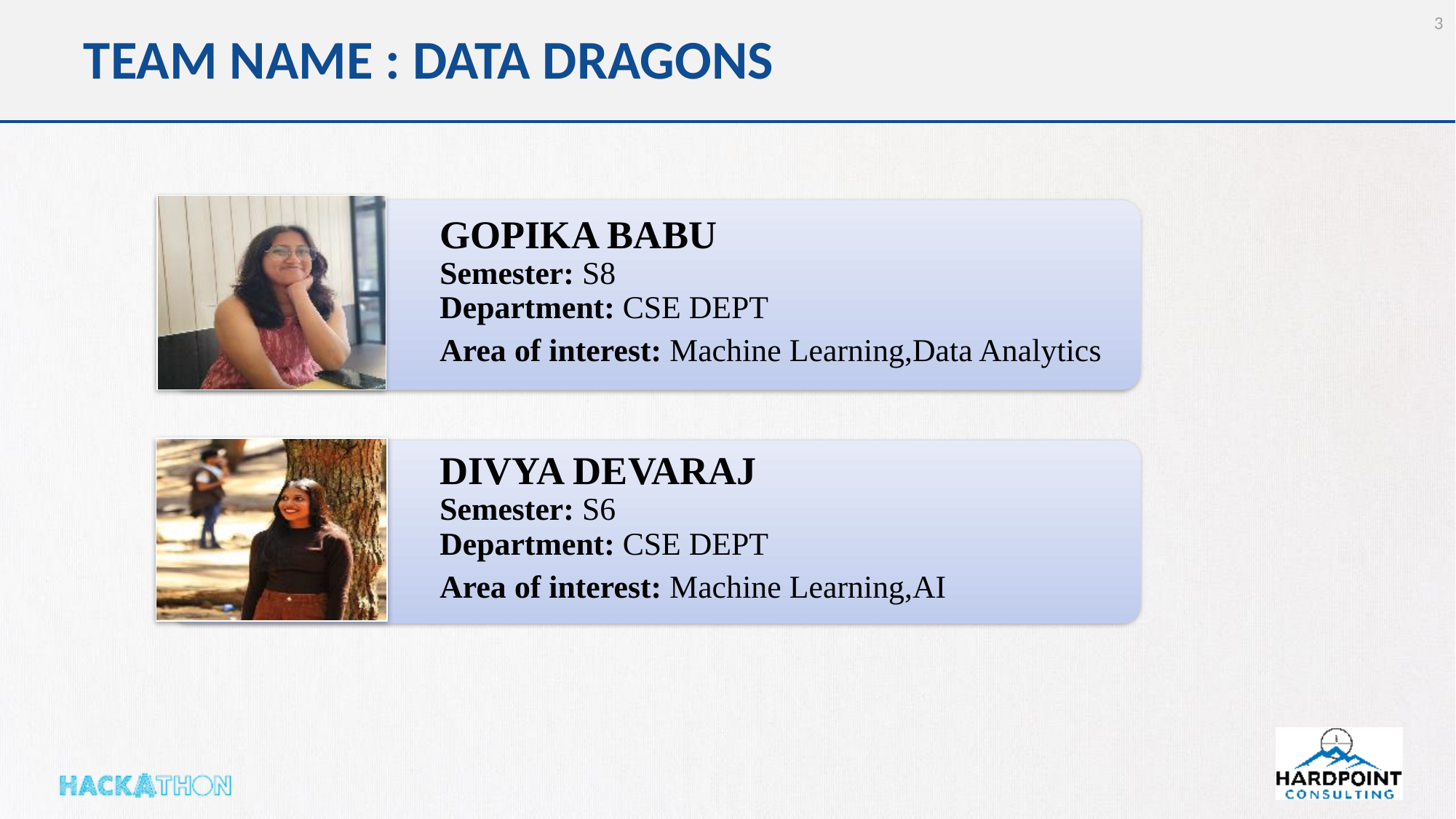

3
# TEAM NAME : DATA DRAGONS

GOPIKA BABU
Semester: S8
Department: CSE DEPT
Area of interest: Machine Learning,Data Analytics

DIVYA DEVARAJ
Semester: S6
Department: CSE DEPT
Area of interest: Machine Learning,AI